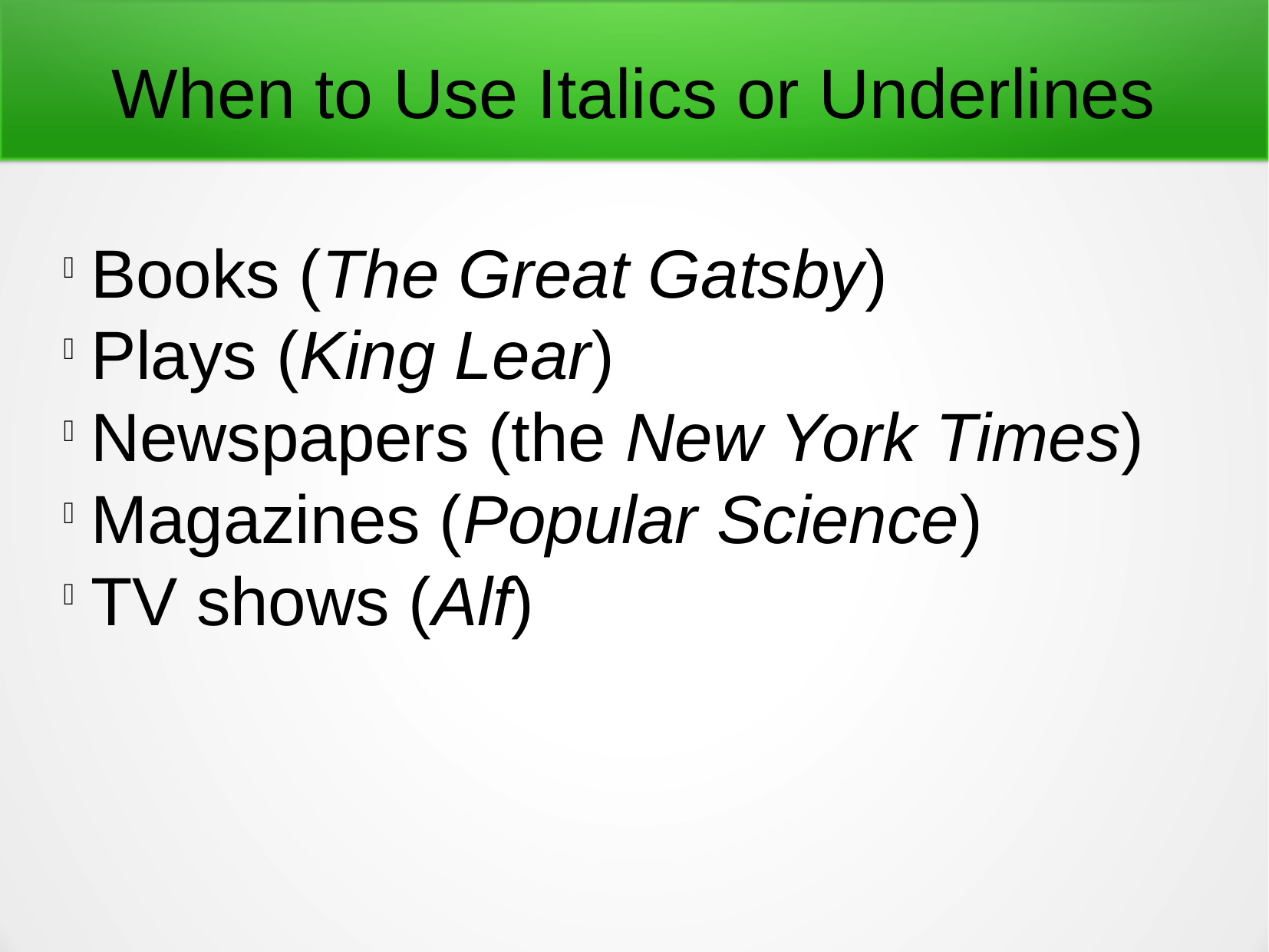

When to Use Italics or Underlines
Books (The Great Gatsby)
Plays (King Lear)
Newspapers (the New York Times)
Magazines (Popular Science)
TV shows (Alf)